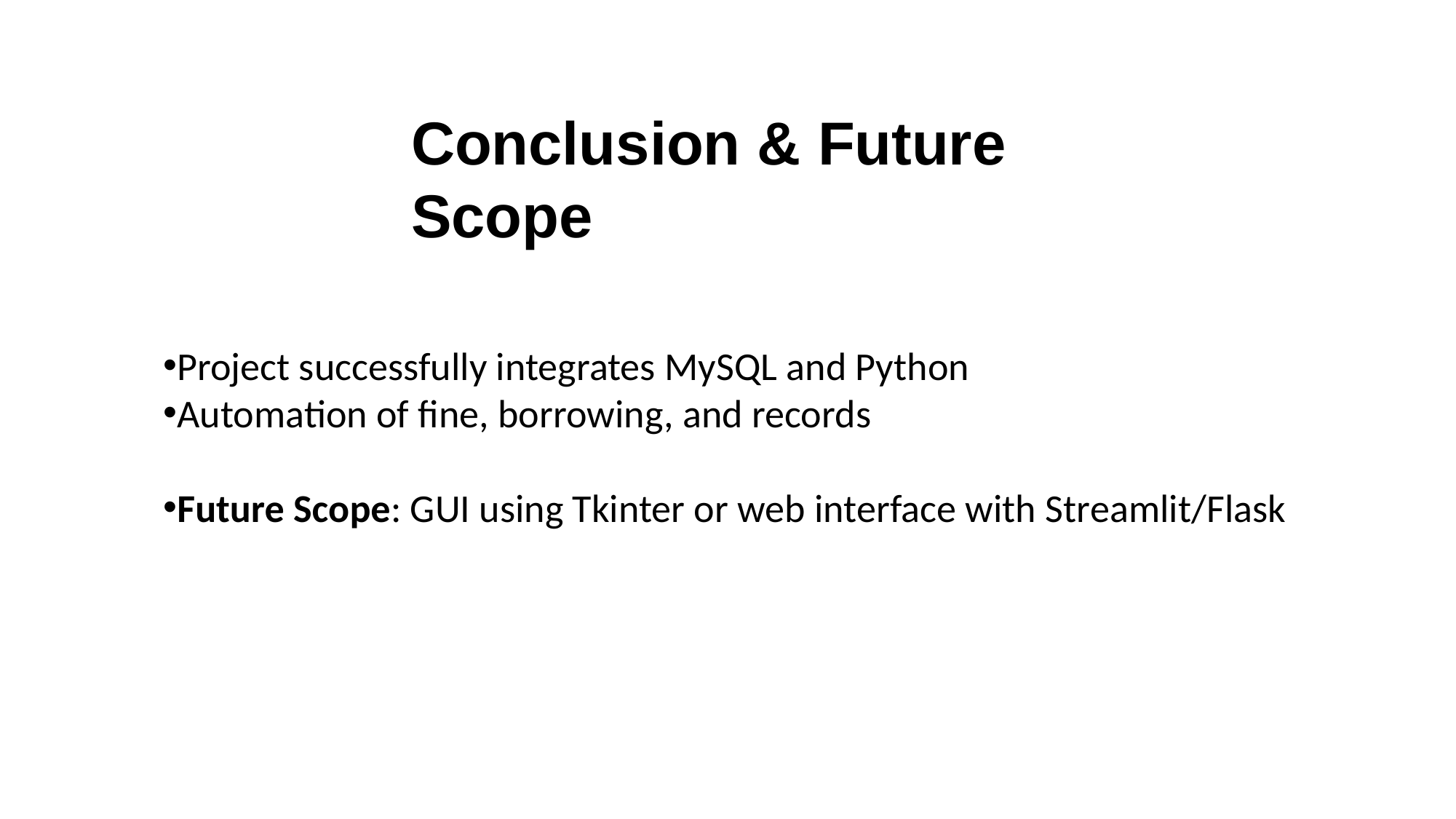

Conclusion & Future Scope
Project successfully integrates MySQL and Python
Automation of fine, borrowing, and records

Future Scope: GUI using Tkinter or web interface with Streamlit/Flask